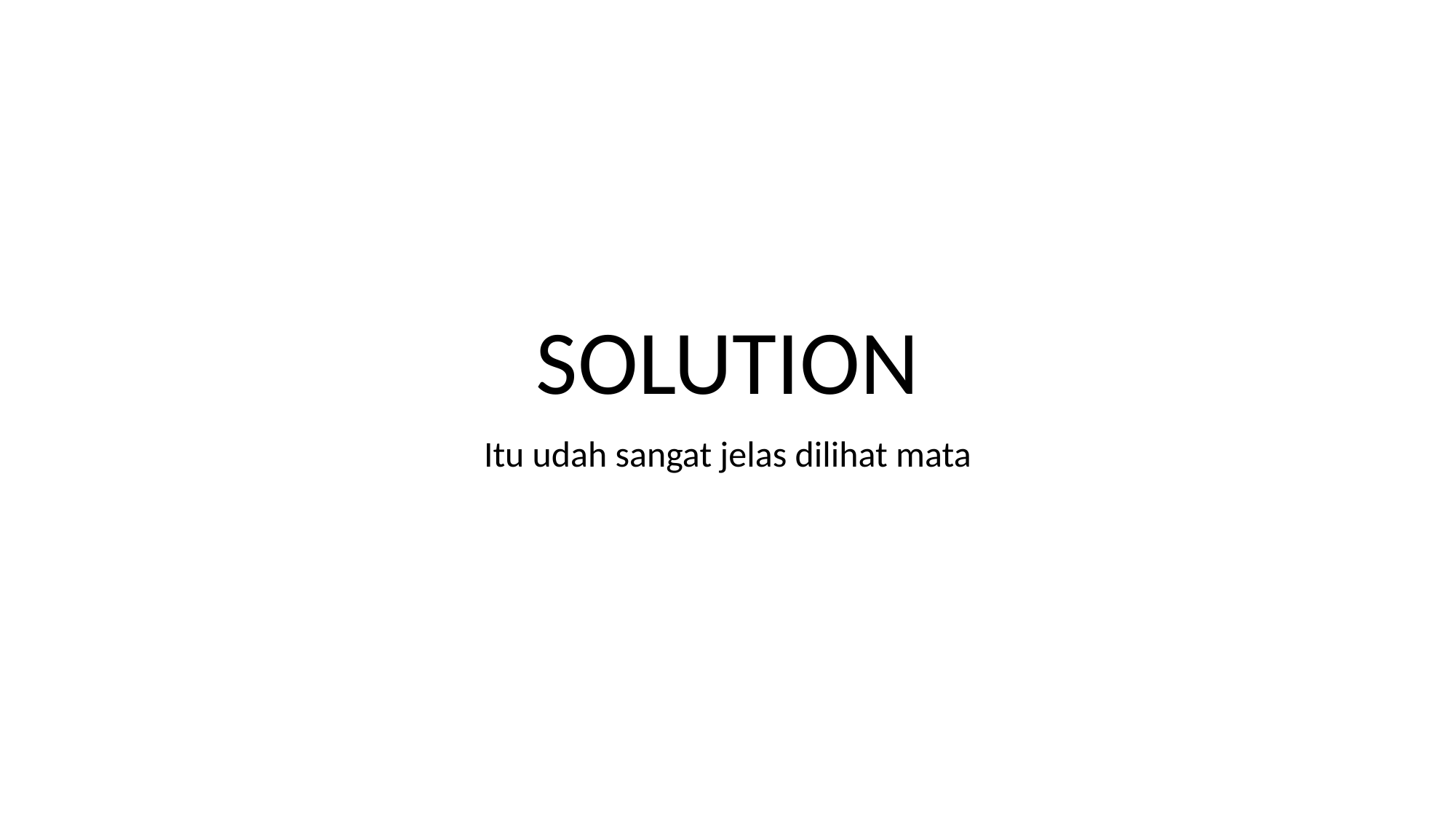

# SOLUTION
Itu udah sangat jelas dilihat mata